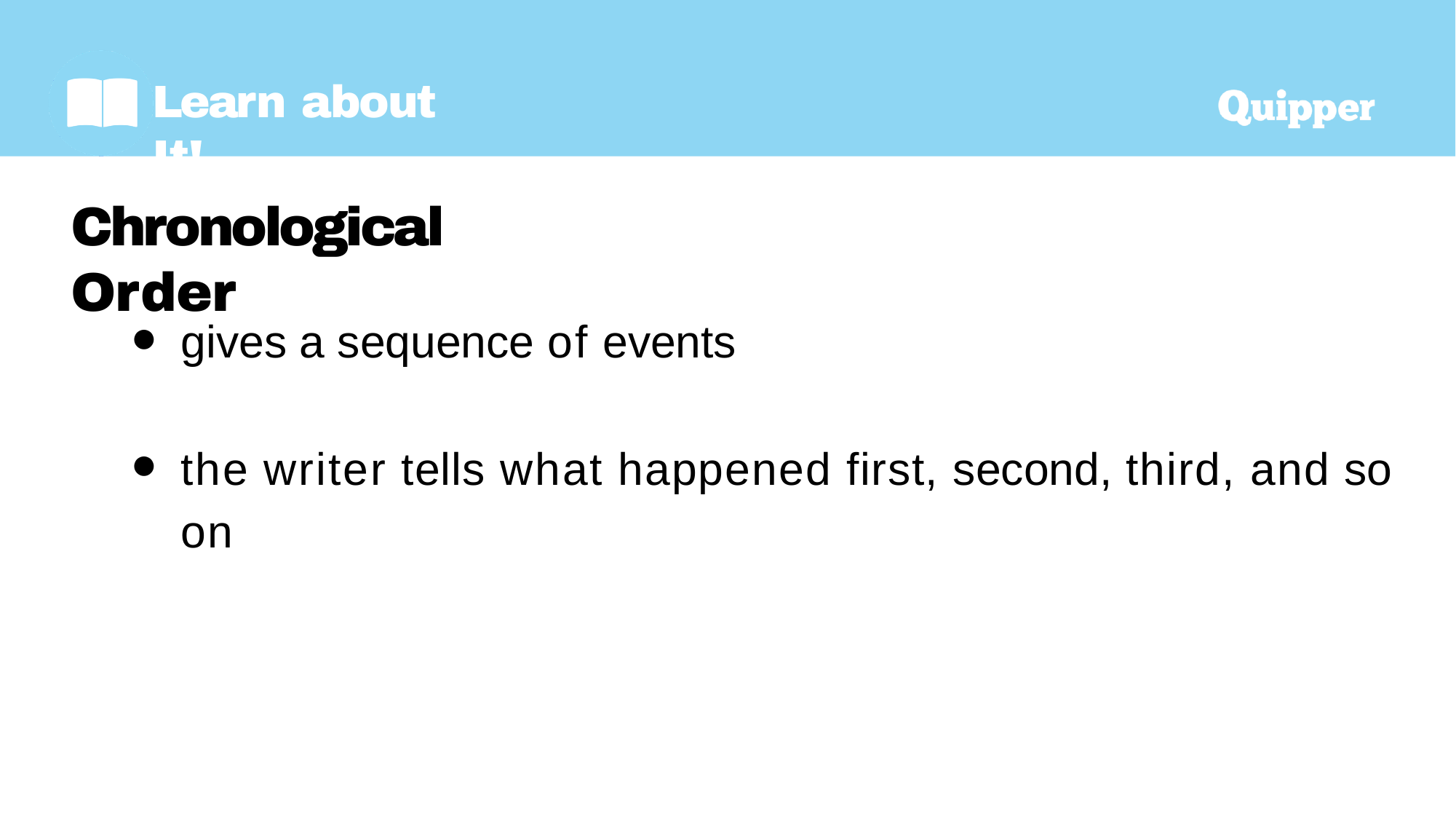

Learn about It!
# Chronological Order
gives a sequence of events

the writer tells what happened first, second, third, and so on